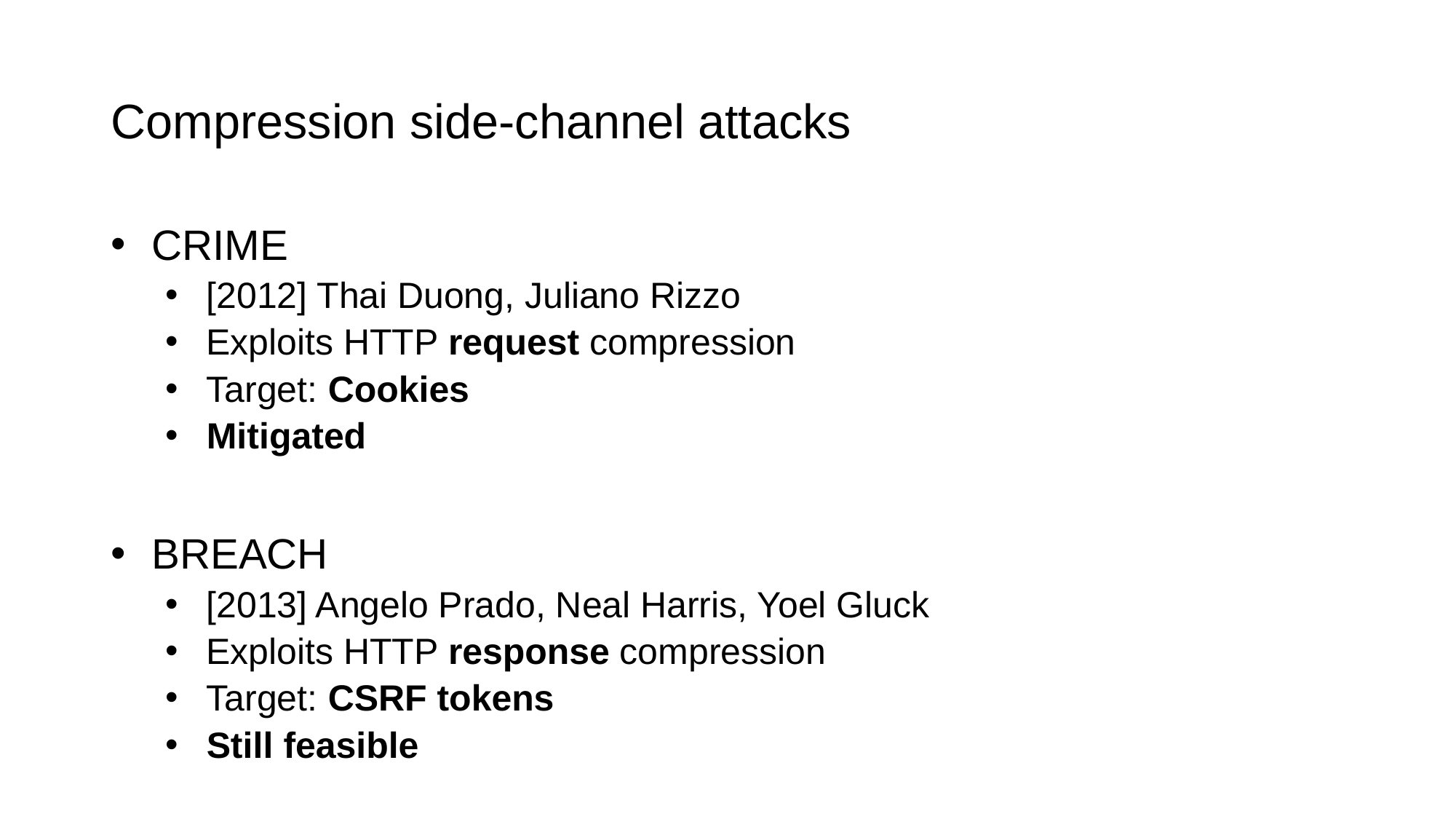

# Compression side-channel attacks
CRIME
[2012] Thai Duong, Juliano Rizzo
Exploits HTTP request compression
Target: Cookies
Mitigated

BREACH
[2013] Angelo Prado, Neal Harris, Yoel Gluck
Exploits HTTP response compression
Target: CSRF tokens
Still feasible